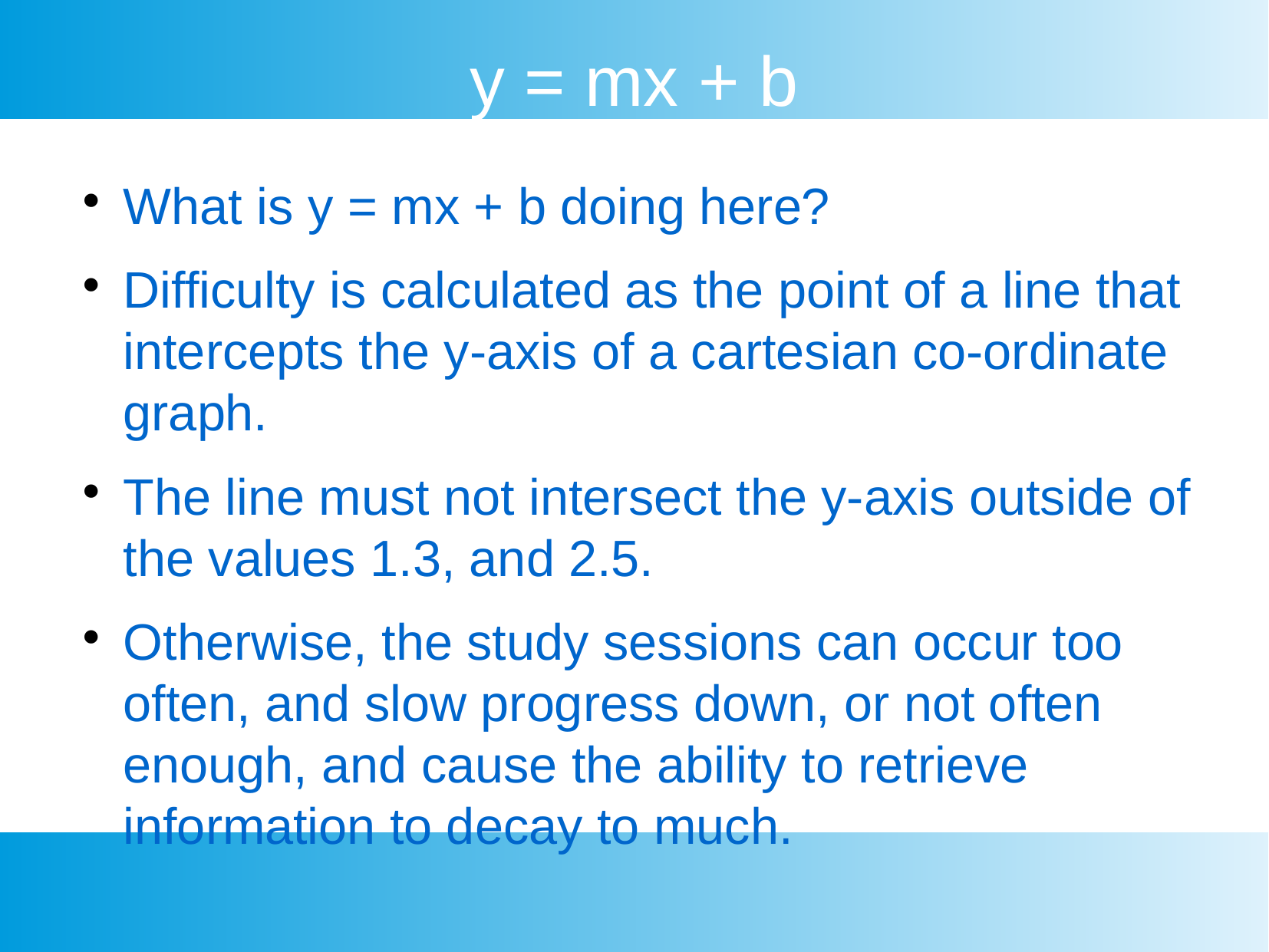

y = mx + b
What is y = mx + b doing here?
Difficulty is calculated as the point of a line that intercepts the y-axis of a cartesian co-ordinate graph.
The line must not intersect the y-axis outside of the values 1.3, and 2.5.
Otherwise, the study sessions can occur too often, and slow progress down, or not often enough, and cause the ability to retrieve information to decay to much.